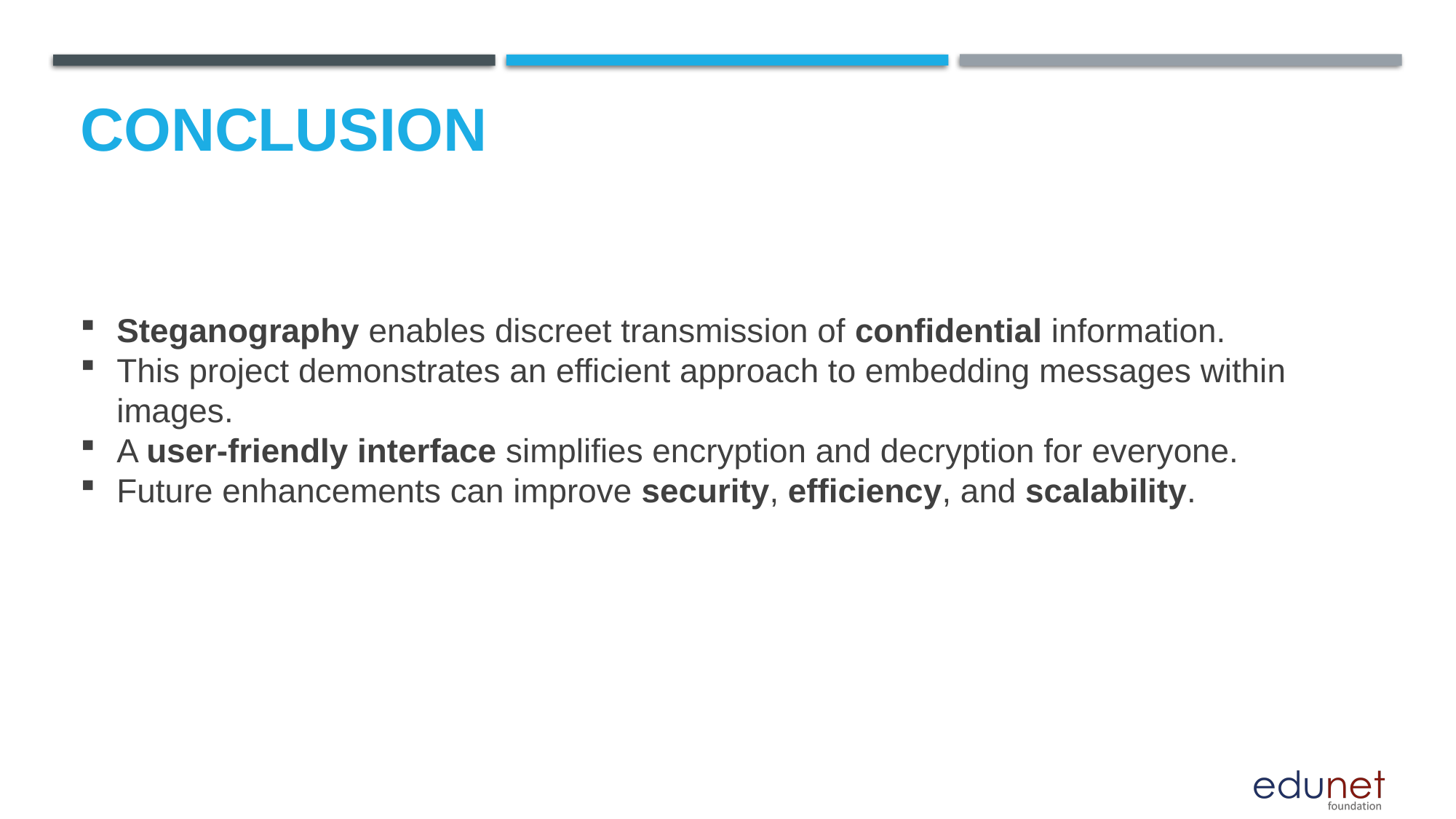

# Conclusion
Steganography enables discreet transmission of confidential information.
This project demonstrates an efficient approach to embedding messages within images.
A user-friendly interface simplifies encryption and decryption for everyone.
Future enhancements can improve security, efficiency, and scalability.